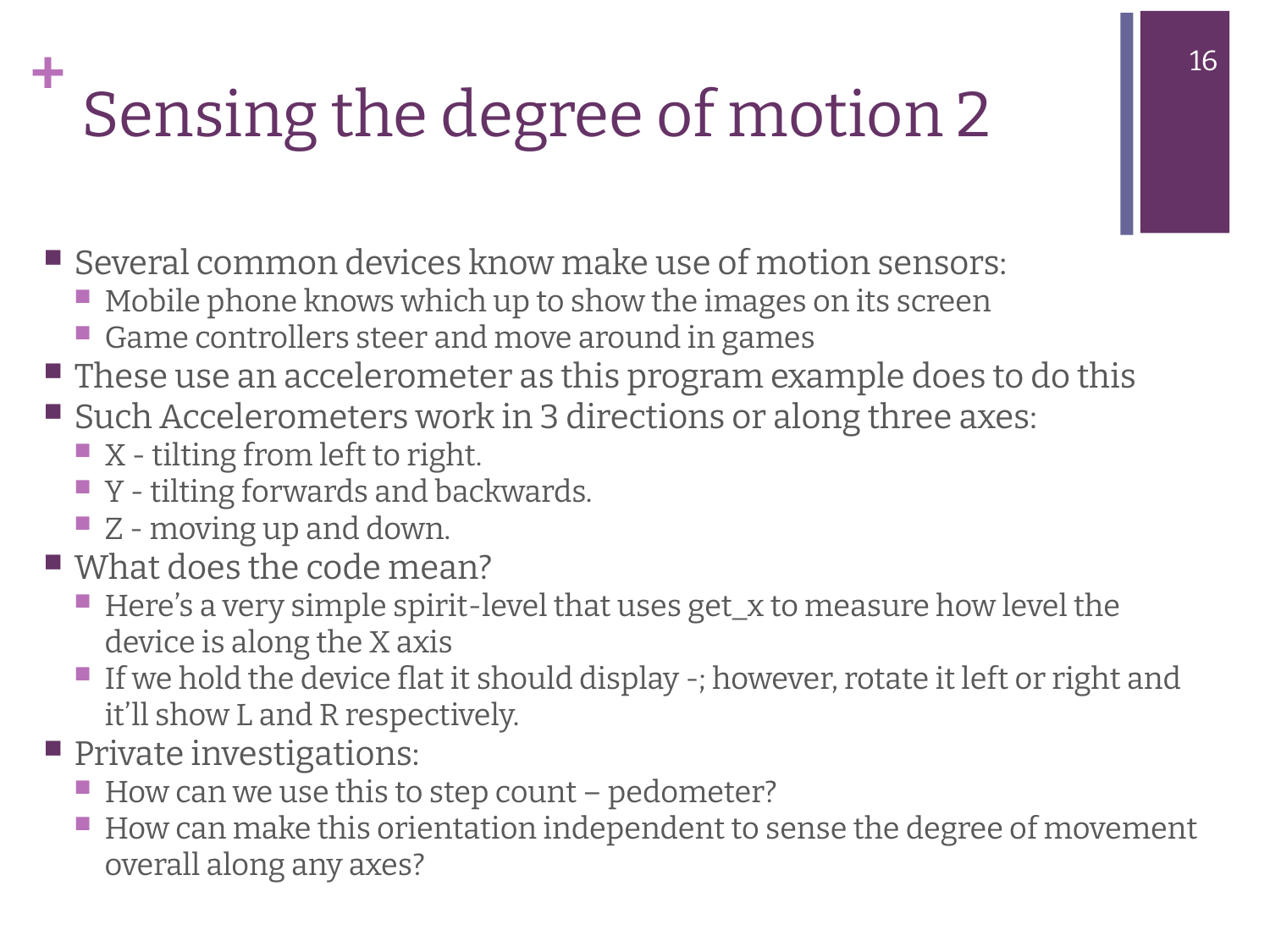

16
# Sensing the degree of motion 2
Several common devices know make use of motion sensors:
Mobile phone knows which up to show the images on its screen
Game controllers steer and move around in games
These use an accelerometer as this program example does to do this
Such Accelerometers work in 3 directions or along three axes:
X - tilting from left to right.
Y - tilting forwards and backwards.
Z - moving up and down.
What does the code mean?
Here’s a very simple spirit-level that uses get_x to measure how level the device is along the X axis
If we hold the device flat it should display -; however, rotate it left or right and it’ll show L and R respectively.
Private investigations:
How can we use this to step count – pedometer?
How can make this orientation independent to sense the degree of movement overall along any axes?